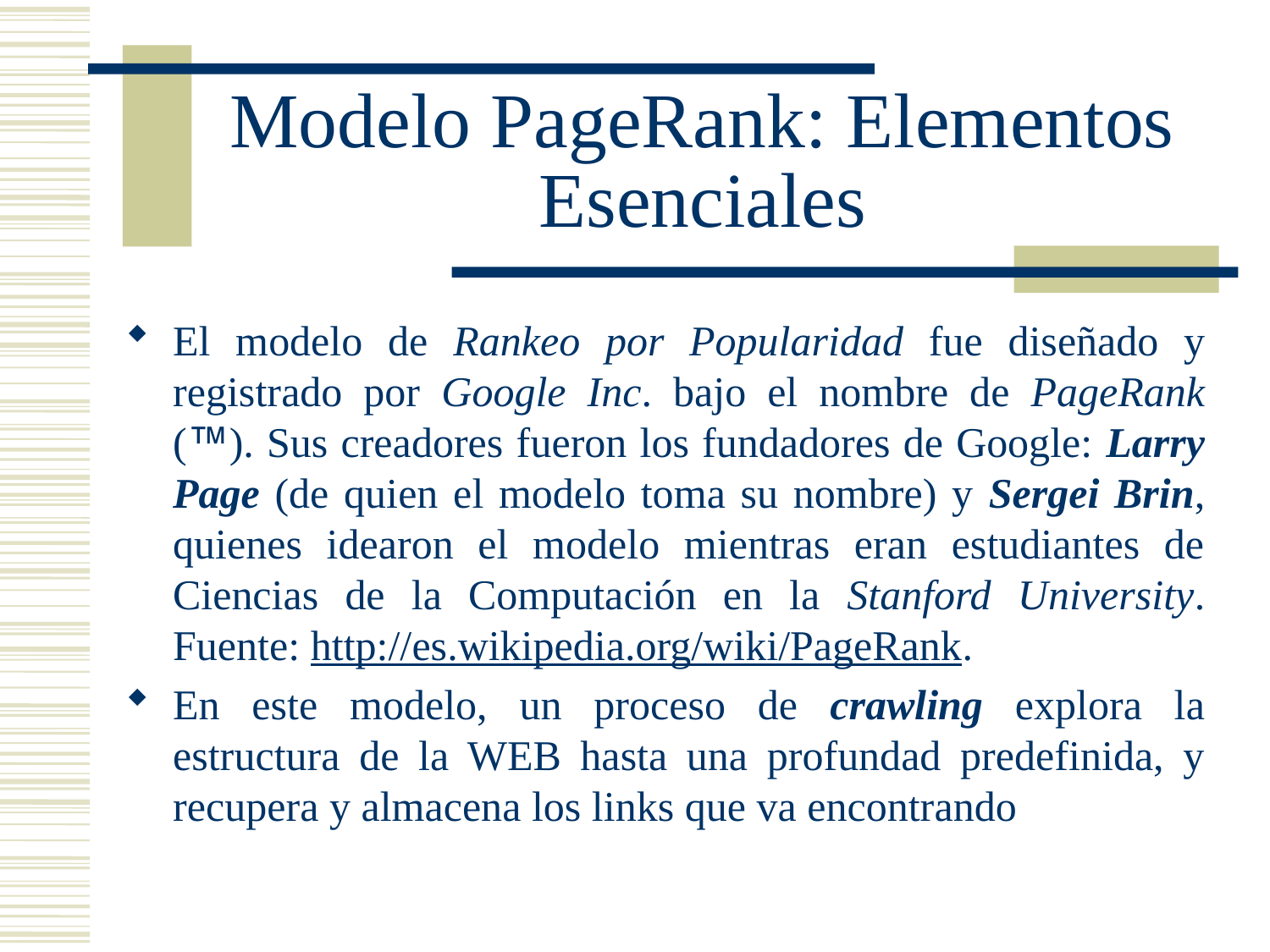

# Modelo PageRank: Elementos Esenciales
El modelo de Rankeo por Popularidad fue diseñado y registrado por Google Inc. bajo el nombre de PageRank (™). Sus creadores fueron los fundadores de Google: Larry Page (de quien el modelo toma su nombre) y Sergei Brin, quienes idearon el modelo mientras eran estudiantes de Ciencias de la Computación en la Stanford University. Fuente: http://es.wikipedia.org/wiki/PageRank.
En este modelo, un proceso de crawling explora la estructura de la WEB hasta una profundad predefinida, y recupera y almacena los links que va encontrando